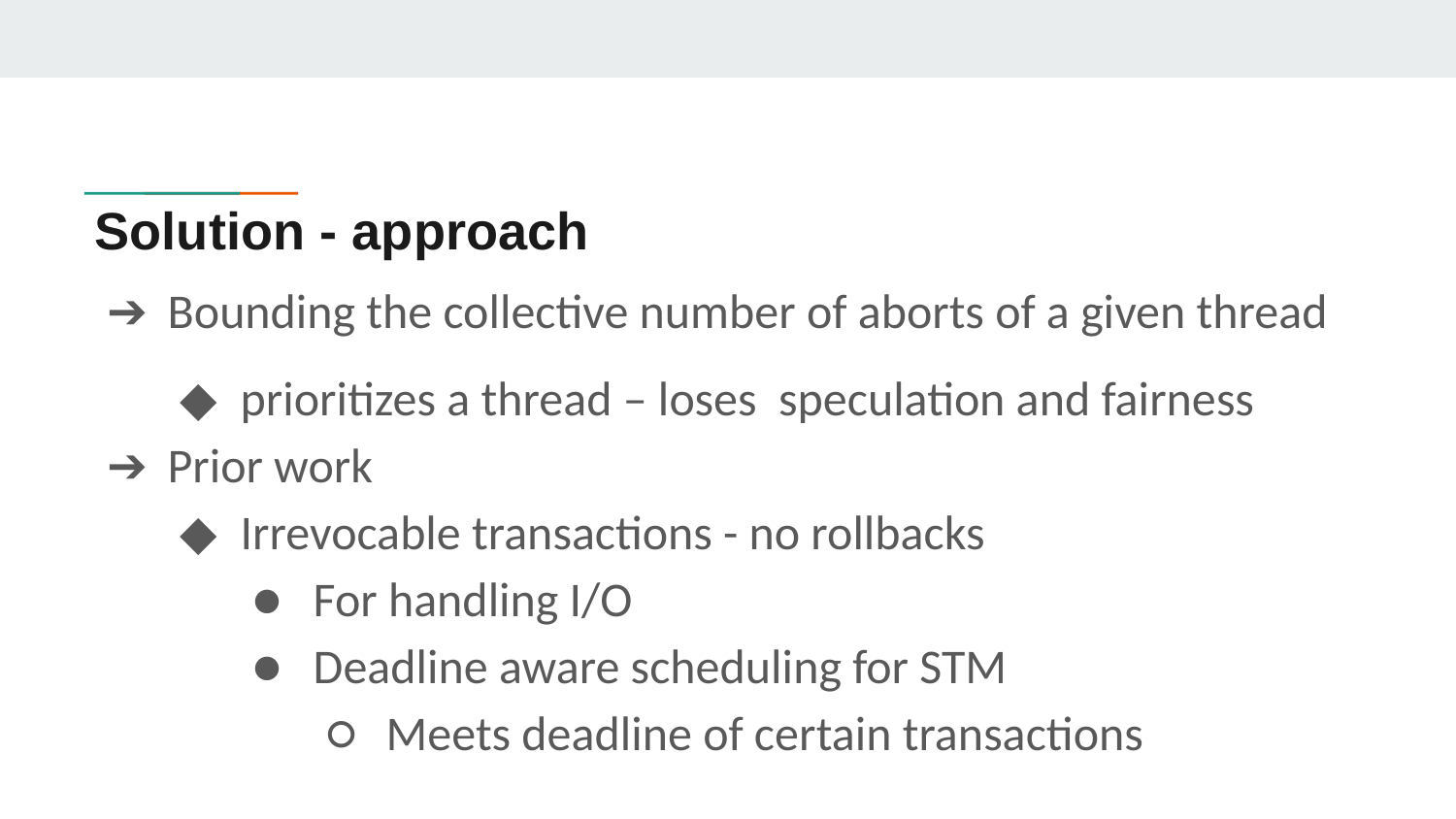

# Solution - approach
Bounding the collective number of aborts of a given thread
prioritizes a thread – loses  speculation and fairness
Prior work
Irrevocable transactions - no rollbacks
For handling I/O
Deadline aware scheduling for STM
Meets deadline of certain transactions